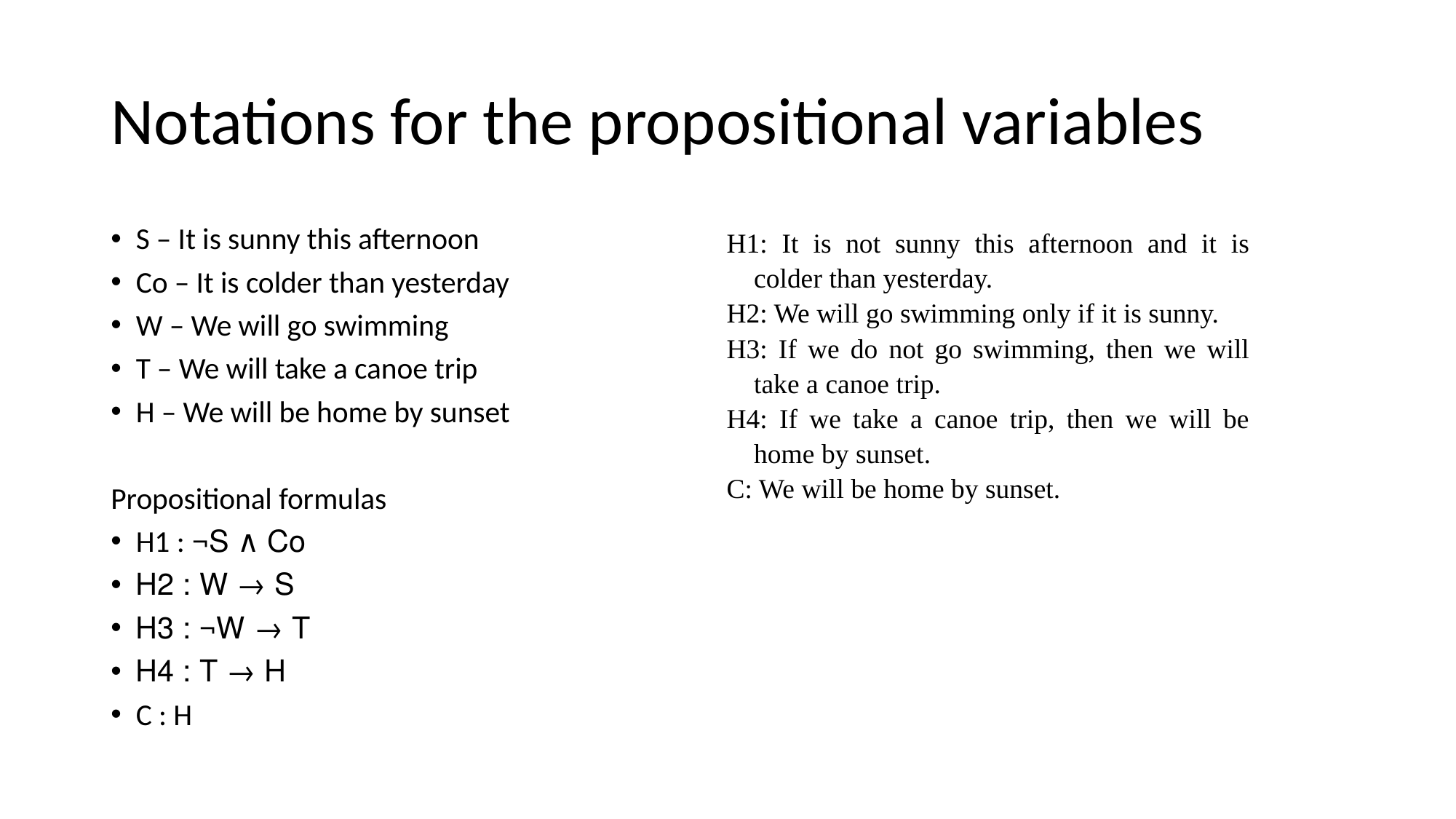

# Notations for the propositional variables
S – It is sunny this afternoon
Co – It is colder than yesterday
W – We will go swimming
T – We will take a canoe trip
H – We will be home by sunset

Propositional formulas
H1 : ¬S ∧ Co
H2 : W → S
H3 : ¬W → T
H4 : T → H
C : H

H1: It is not sunny this afternoon and it is colder than yesterday.
H2: We will go swimming only if it is sunny.
H3: If we do not go swimming, then we will take a canoe trip.
H4: If we take a canoe trip, then we will be home by sunset.
C: We will be home by sunset.